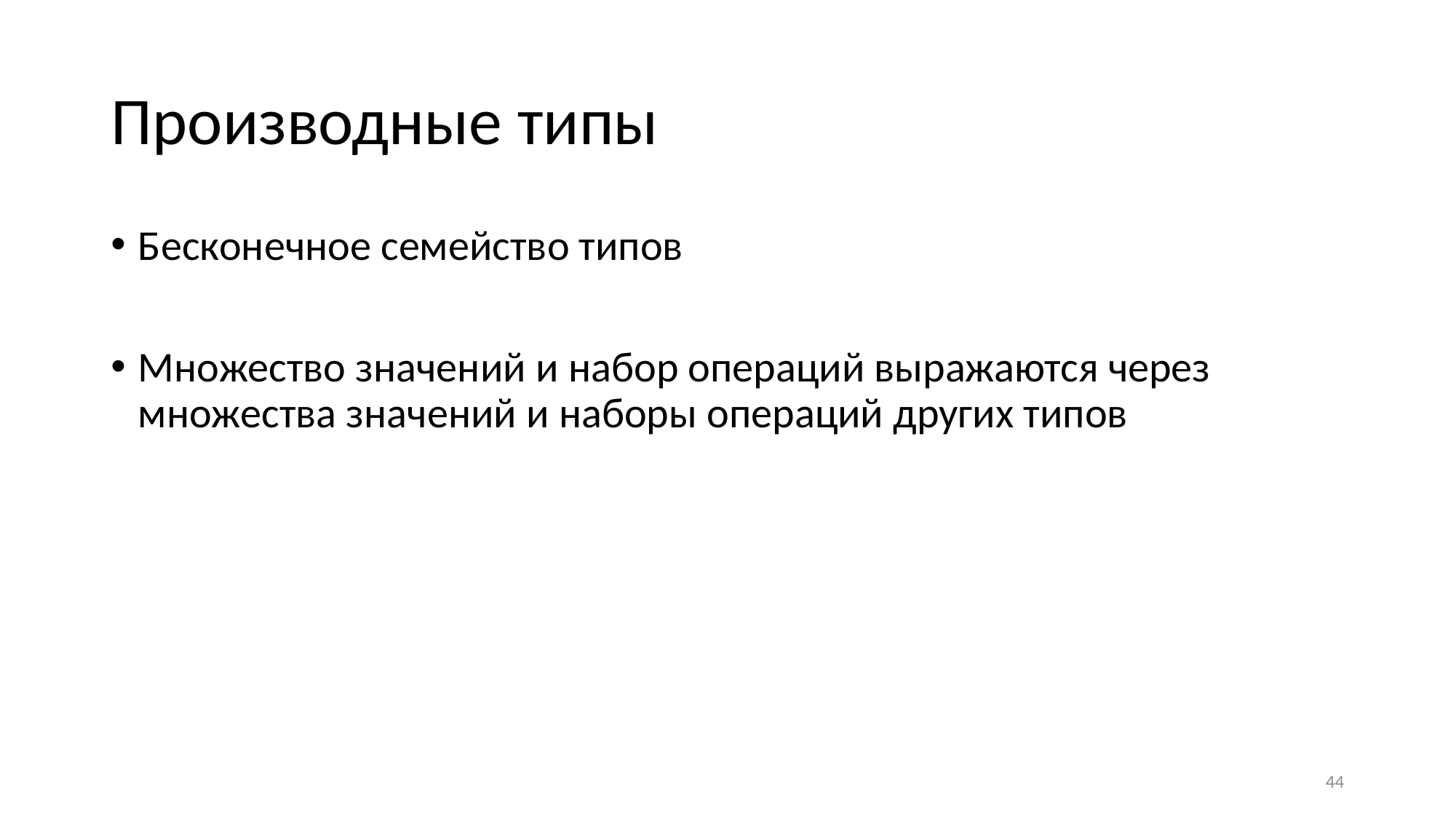

# Производные типы
Бесконечное семейство типов

Множество значений и набор операций выражаются через множества значений и наборы операций других типов
44